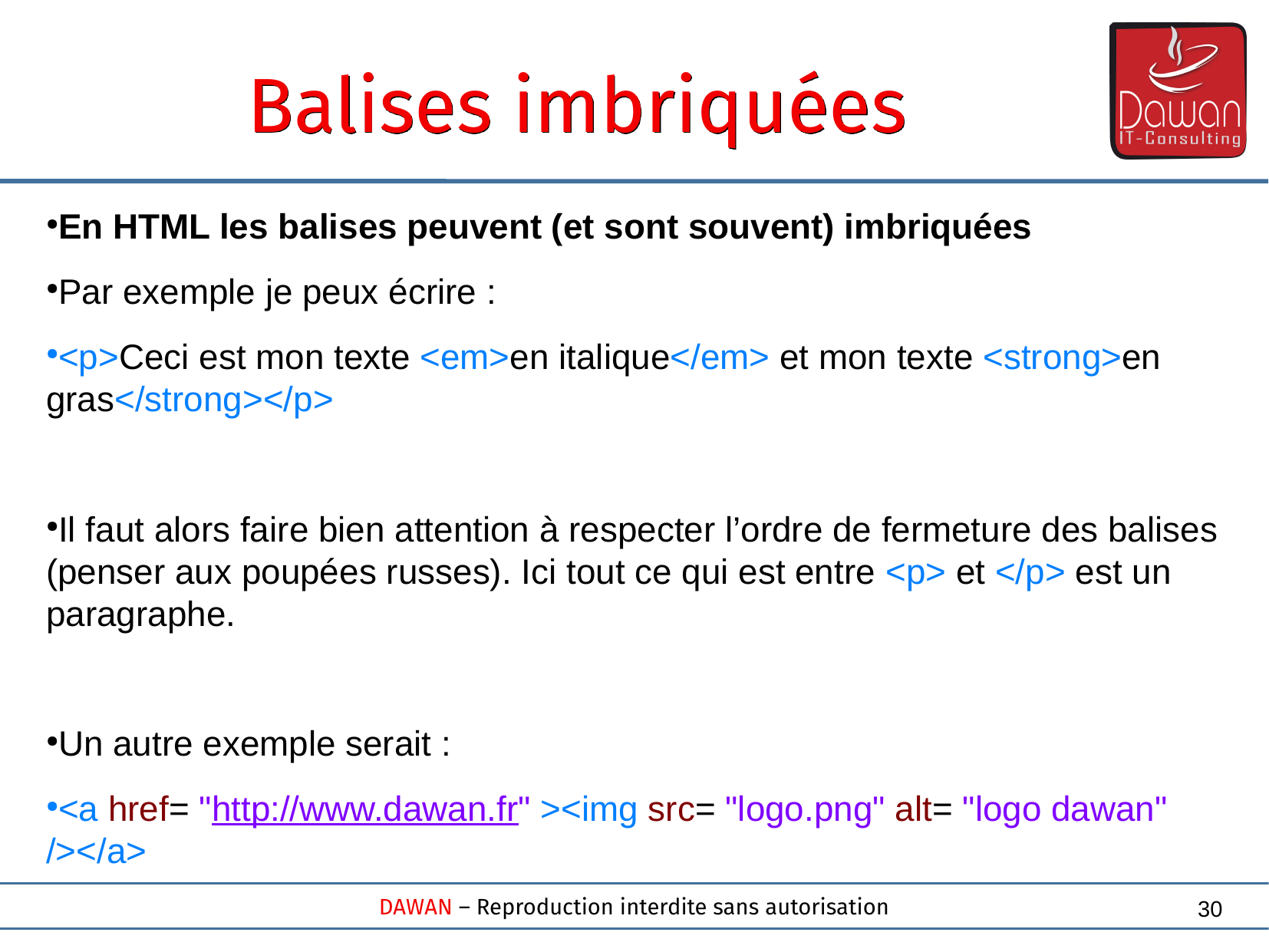

Balises imbriquées
En HTML les balises peuvent (et sont souvent) imbriquées
Par exemple je peux écrire :
<p>Ceci est mon texte <em>en italique</em> et mon texte <strong>en gras</strong></p>

Il faut alors faire bien attention à respecter l’ordre de fermeture des balises (penser aux poupées russes). Ici tout ce qui est entre <p> et </p> est un paragraphe.

Un autre exemple serait :
<a href= "http://www.dawan.fr" ><img src= "logo.png" alt= "logo dawan" /></a>
30